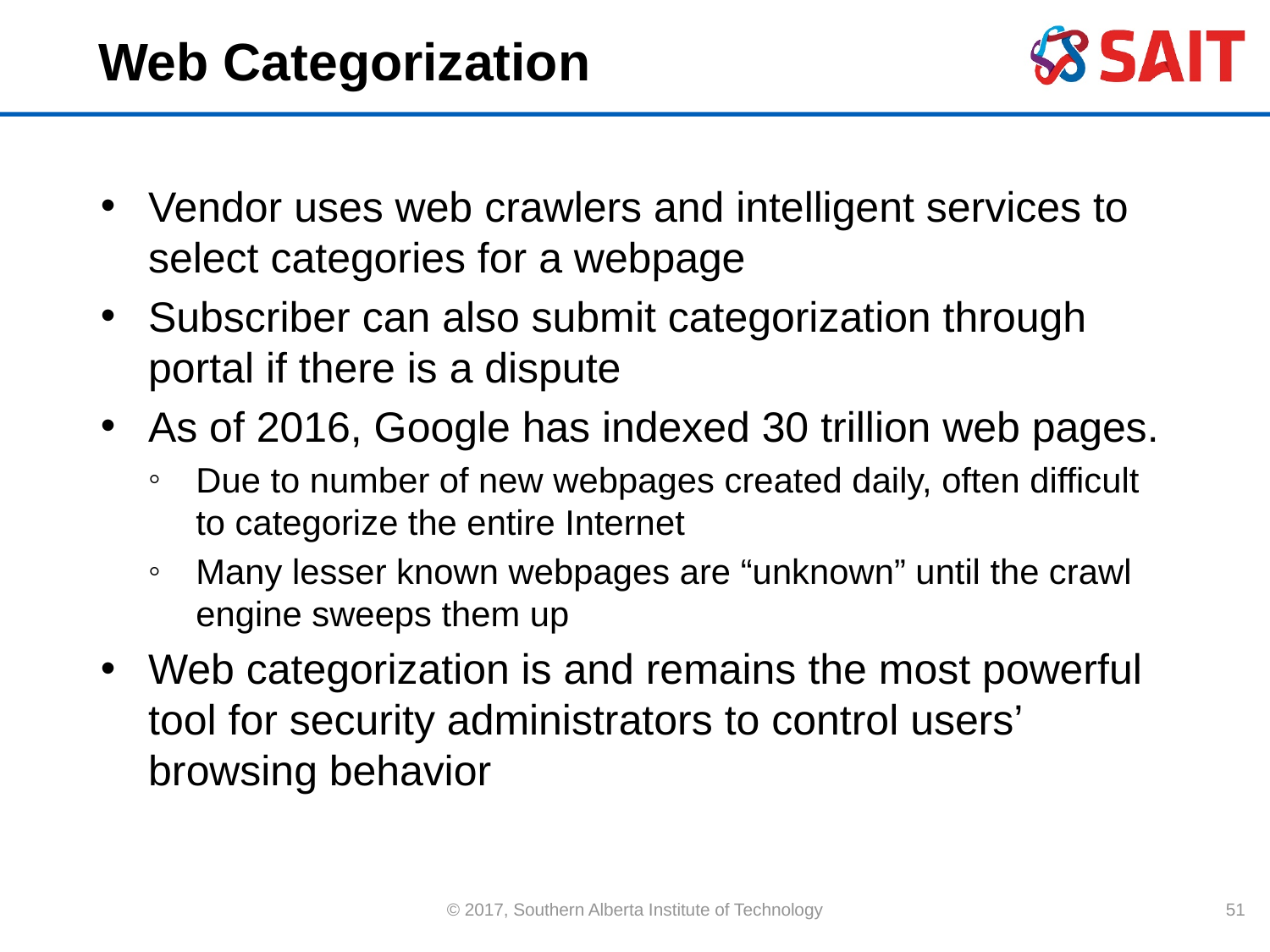

# Web Categorization
Vendor uses web crawlers and intelligent services to select categories for a webpage
Subscriber can also submit categorization through portal if there is a dispute
As of 2016, Google has indexed 30 trillion web pages.
Due to number of new webpages created daily, often difficult to categorize the entire Internet
Many lesser known webpages are “unknown” until the crawl engine sweeps them up
Web categorization is and remains the most powerful tool for security administrators to control users’ browsing behavior